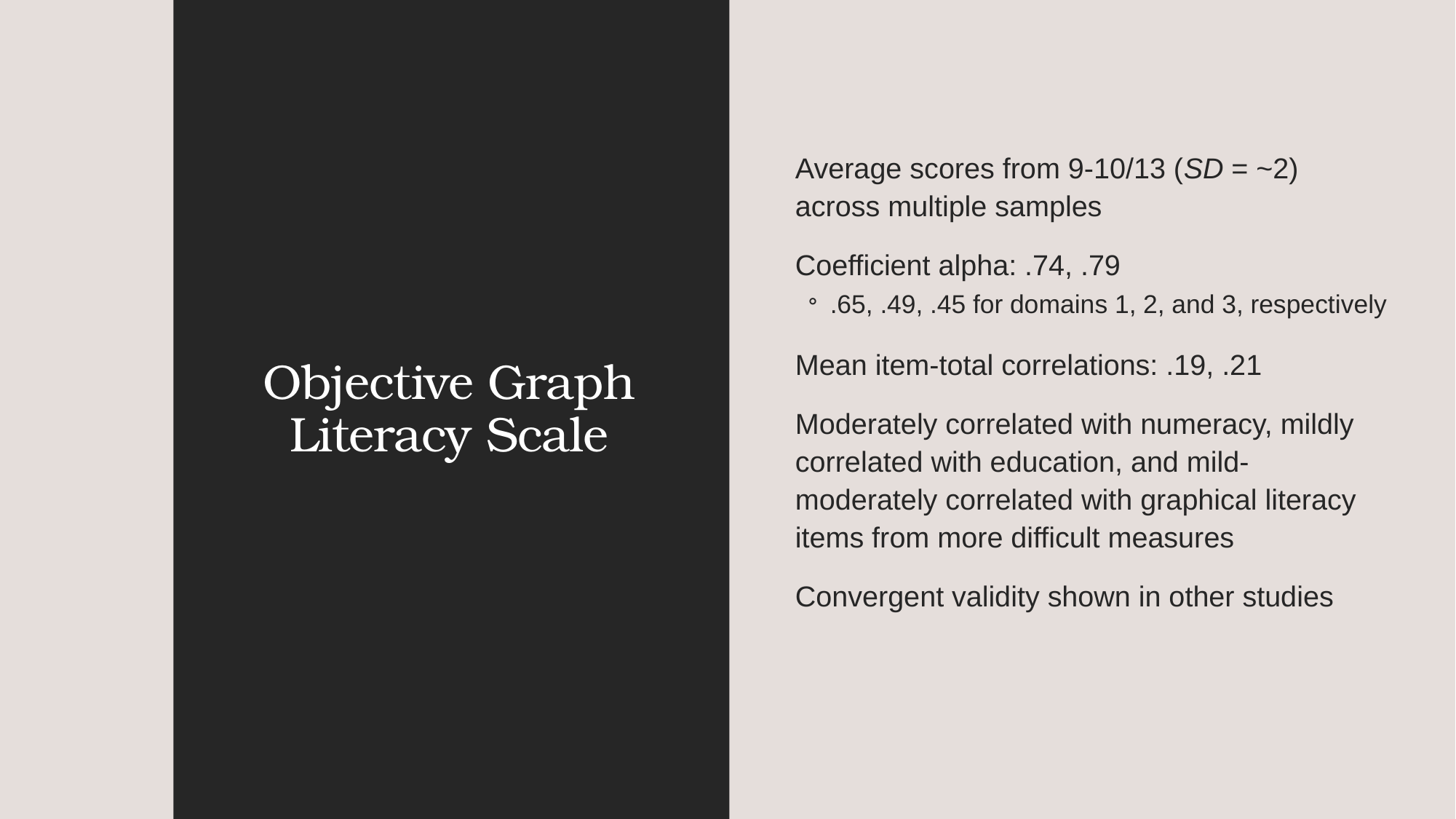

# Objective Graph Literacy Scale
Average scores from 9-10/13 (SD = ~2) across multiple samples
Coefficient alpha: .74, .79
.65, .49, .45 for domains 1, 2, and 3, respectively
Mean item-total correlations: .19, .21
Moderately correlated with numeracy, mildly correlated with education, and mild-moderately correlated with graphical literacy items from more difficult measures
Convergent validity shown in other studies